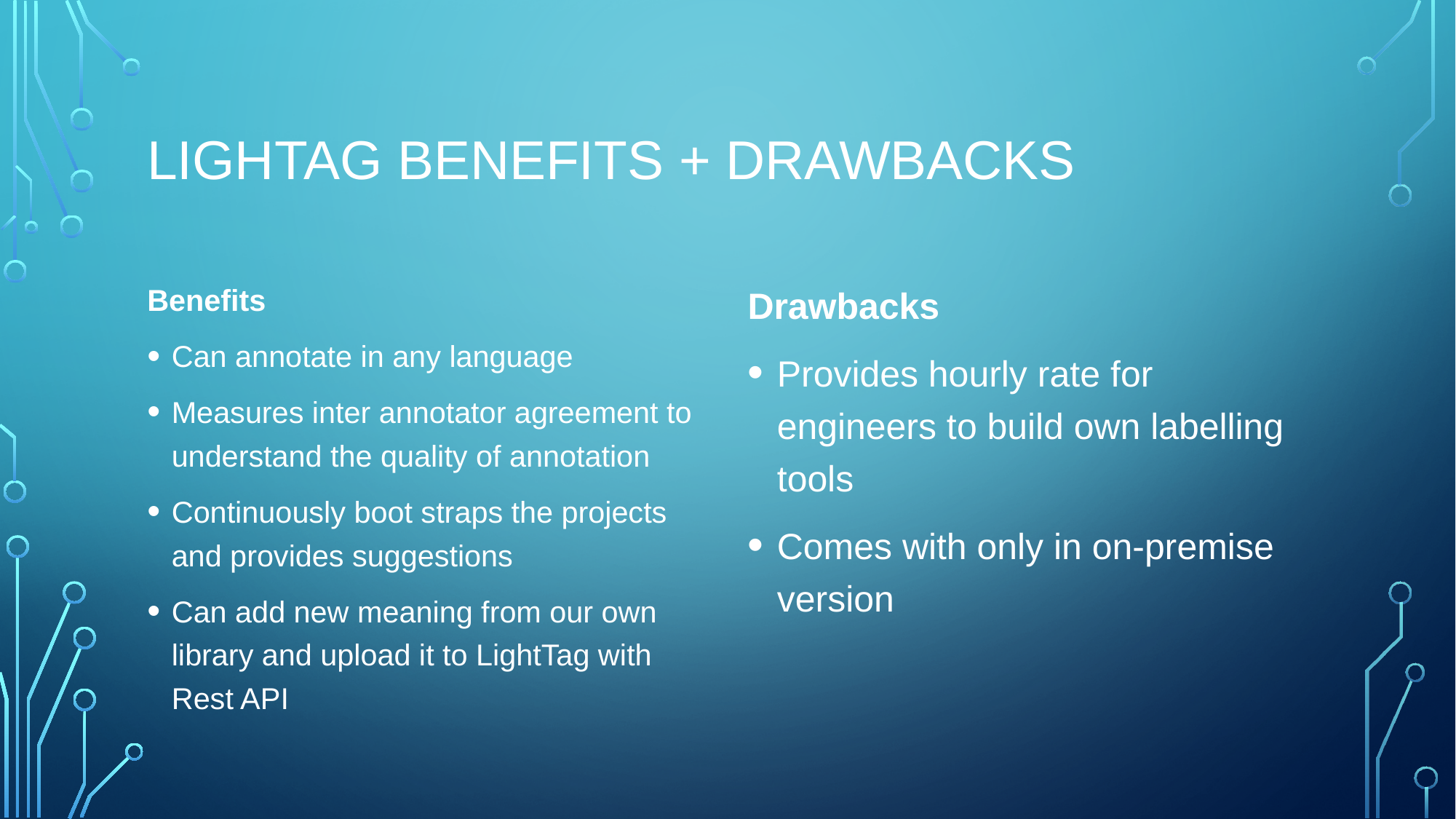

# Lightag benefits + Drawbacks
Benefits
Can annotate in any language
Measures inter annotator agreement to understand the quality of annotation
Continuously boot straps the projects and provides suggestions
Can add new meaning from our own library and upload it to LightTag with Rest API

Drawbacks
Provides hourly rate for engineers to build own labelling tools
Comes with only in on-premise version